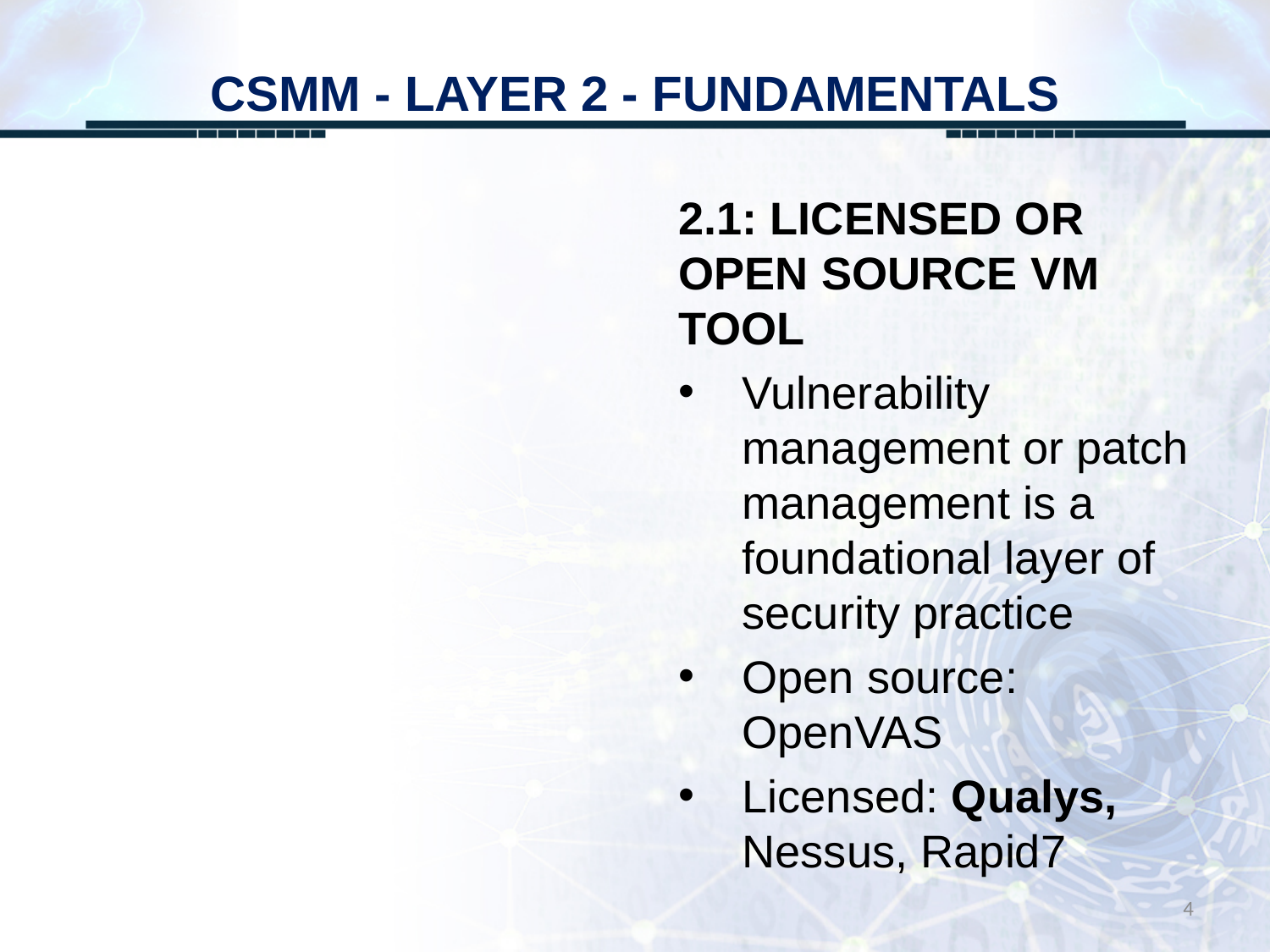

# CSMM - LAYER 2 - FUNDAMENTALS
2.1: LICENSED OR OPEN SOURCE VM TOOL
Vulnerability management or patch management is a foundational layer of security practice
Open source: OpenVAS
Licensed: Qualys, Nessus, Rapid7

4